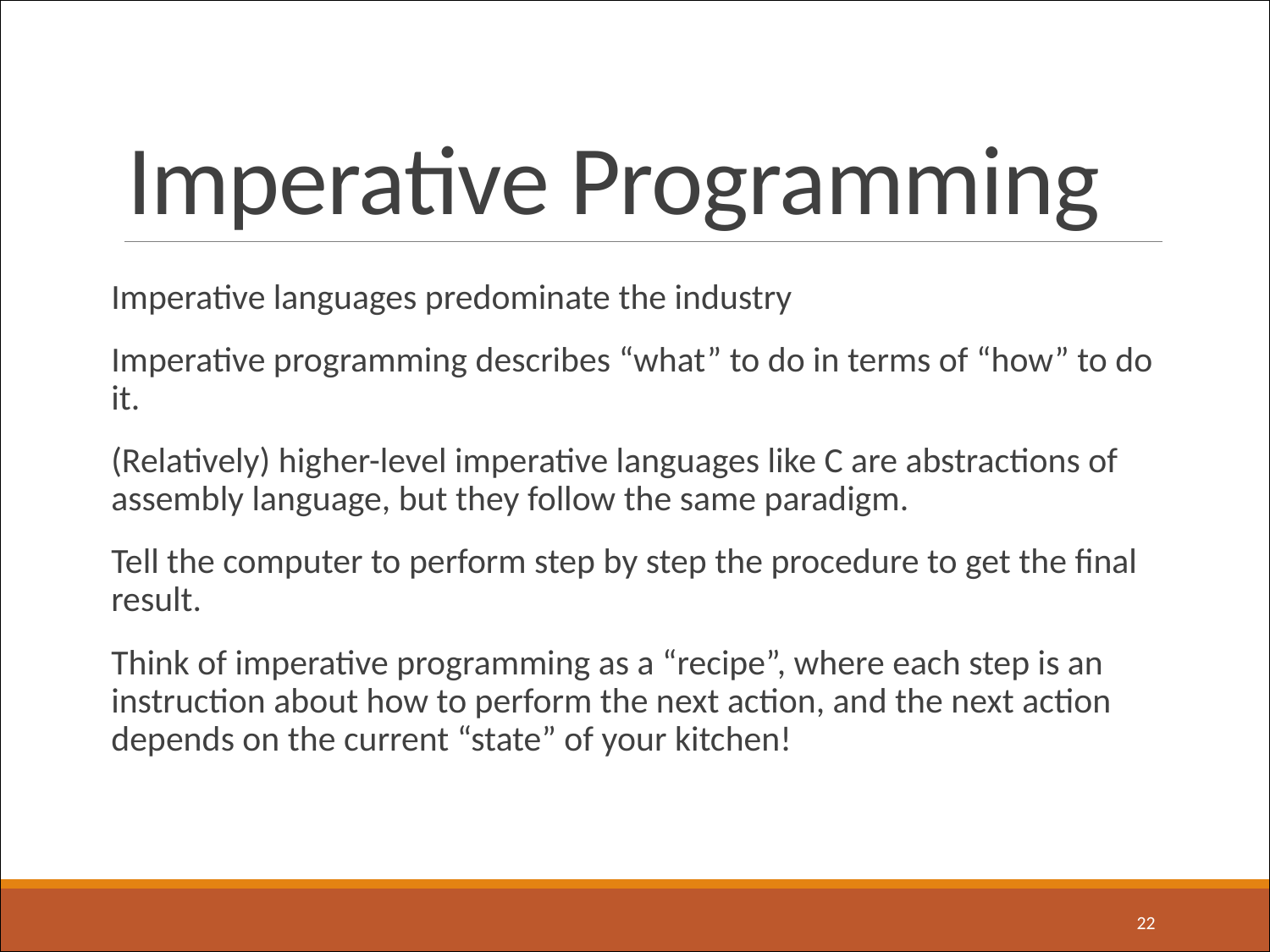

# Imperative Programming
Imperative languages predominate the industry
Imperative programming describes “what” to do in terms of “how” to do it.
(Relatively) higher-level imperative languages like C are abstractions of assembly language, but they follow the same paradigm.
Tell the computer to perform step by step the procedure to get the final result.
Think of imperative programming as a “recipe”, where each step is an instruction about how to perform the next action, and the next action depends on the current “state” of your kitchen!

22